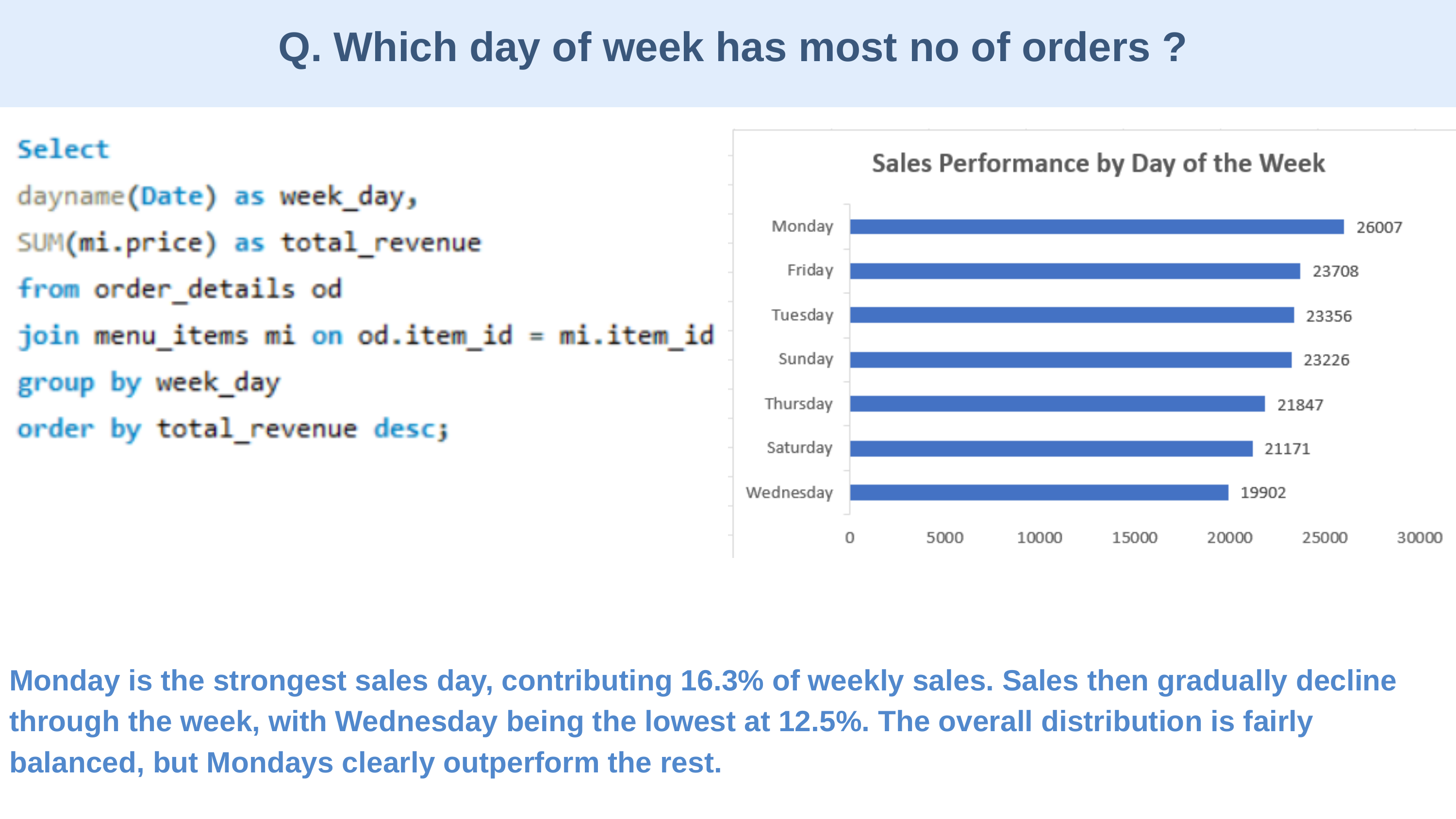

Q. Which day of week has most no of orders ?

Monday is the strongest sales day, contributing 16.3% of weekly sales. Sales then gradually decline through the week, with Wednesday being the lowest at 12.5%. The overall distribution is fairly balanced, but Mondays clearly outperform the rest.